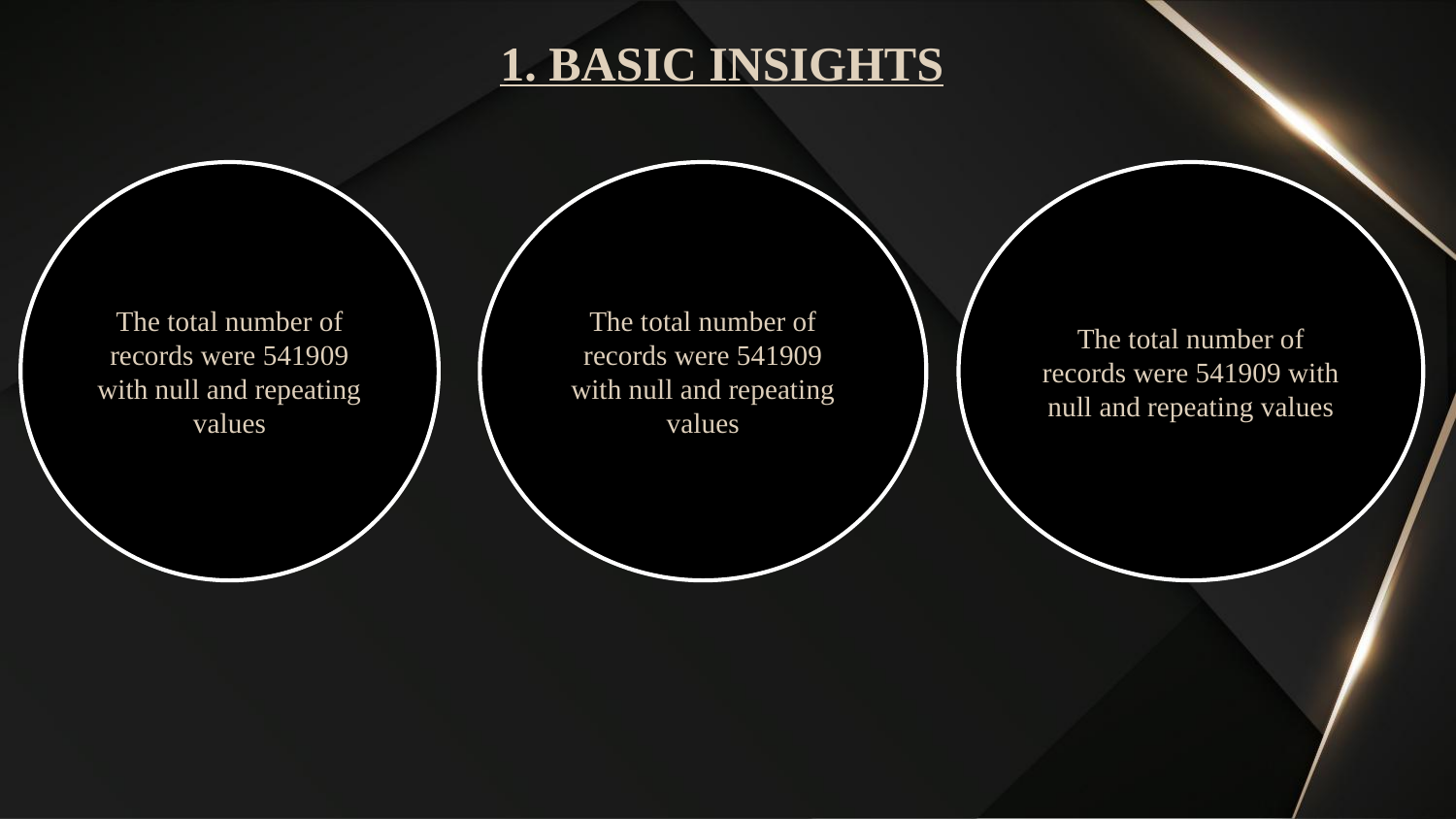

# 1. BASIC INSIGHTS
The total number of records were 541909 with null and repeating values
The total number of records were 541909 with null and repeating values
The total number of records were 541909 with null and repeating values